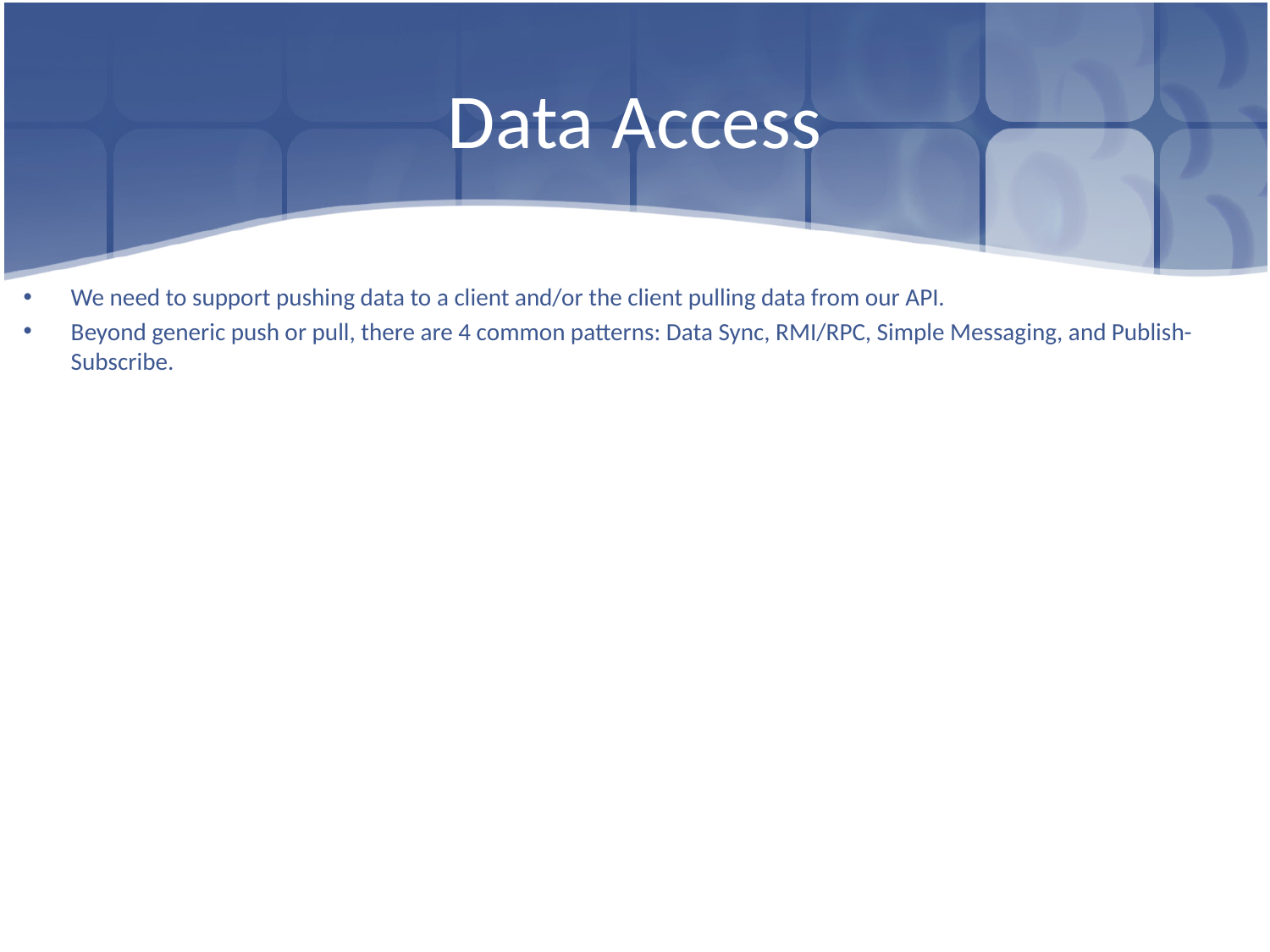

# Data Access
We need to support pushing data to a client and/or the client pulling data from our API.
Beyond generic push or pull, there are 4 common patterns: Data Sync, RMI/RPC, Simple Messaging, and Publish-Subscribe.